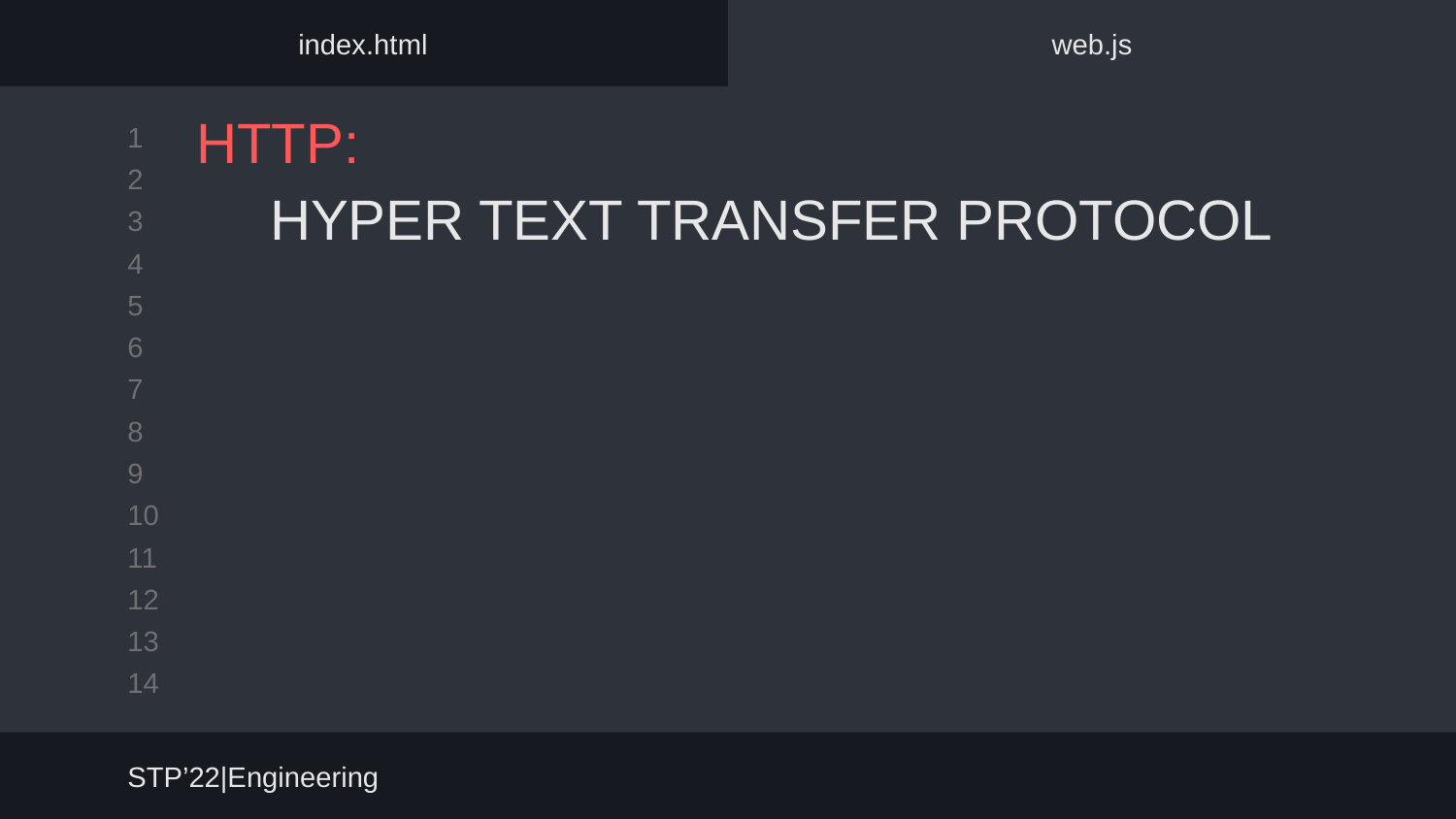

index.html
web.js
# HTTP:
HYPER TEXT TRANSFER PROTOCOL

STP’22|Engineering